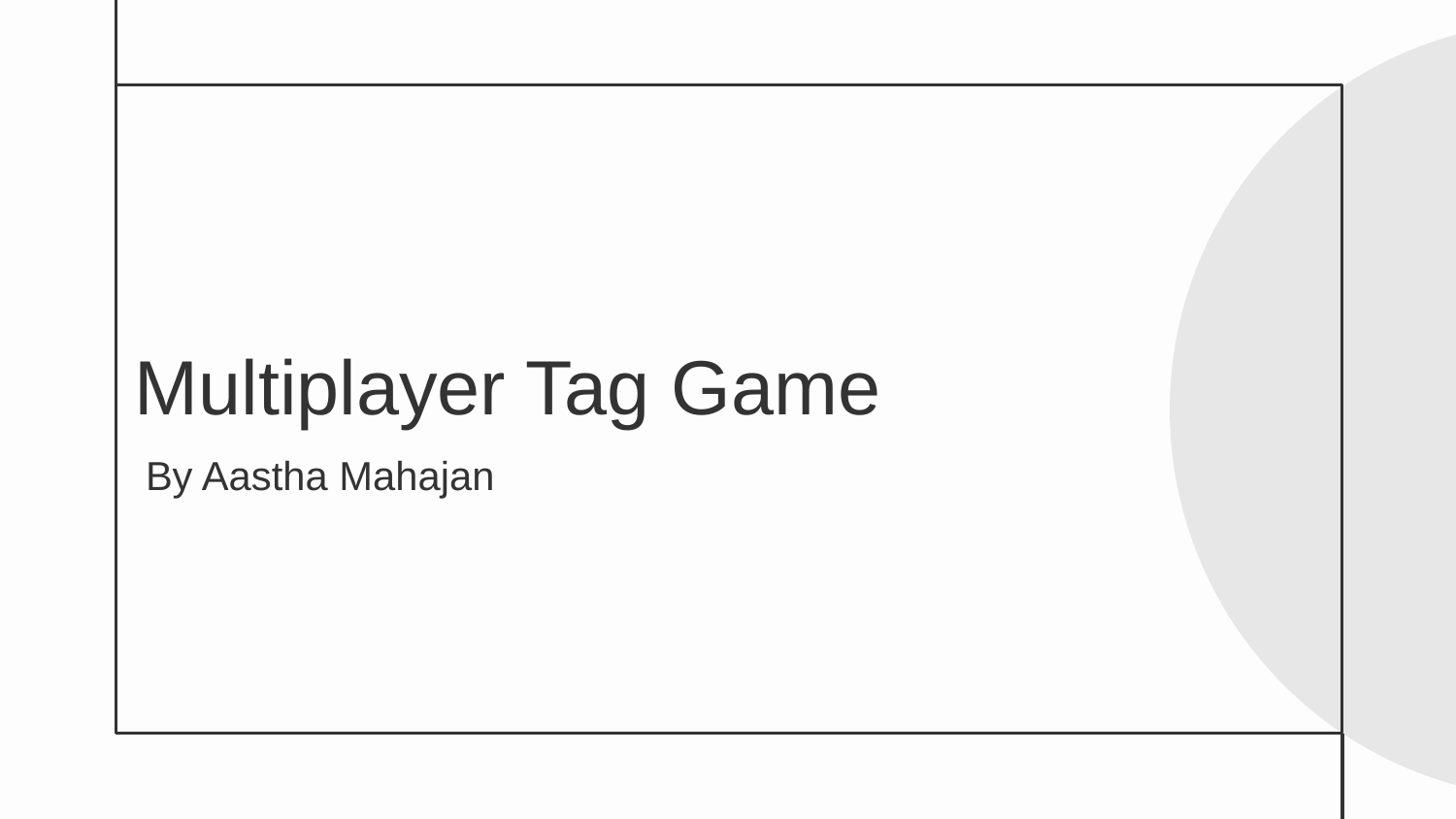

# Multiplayer Tag Game
By Aastha Mahajan